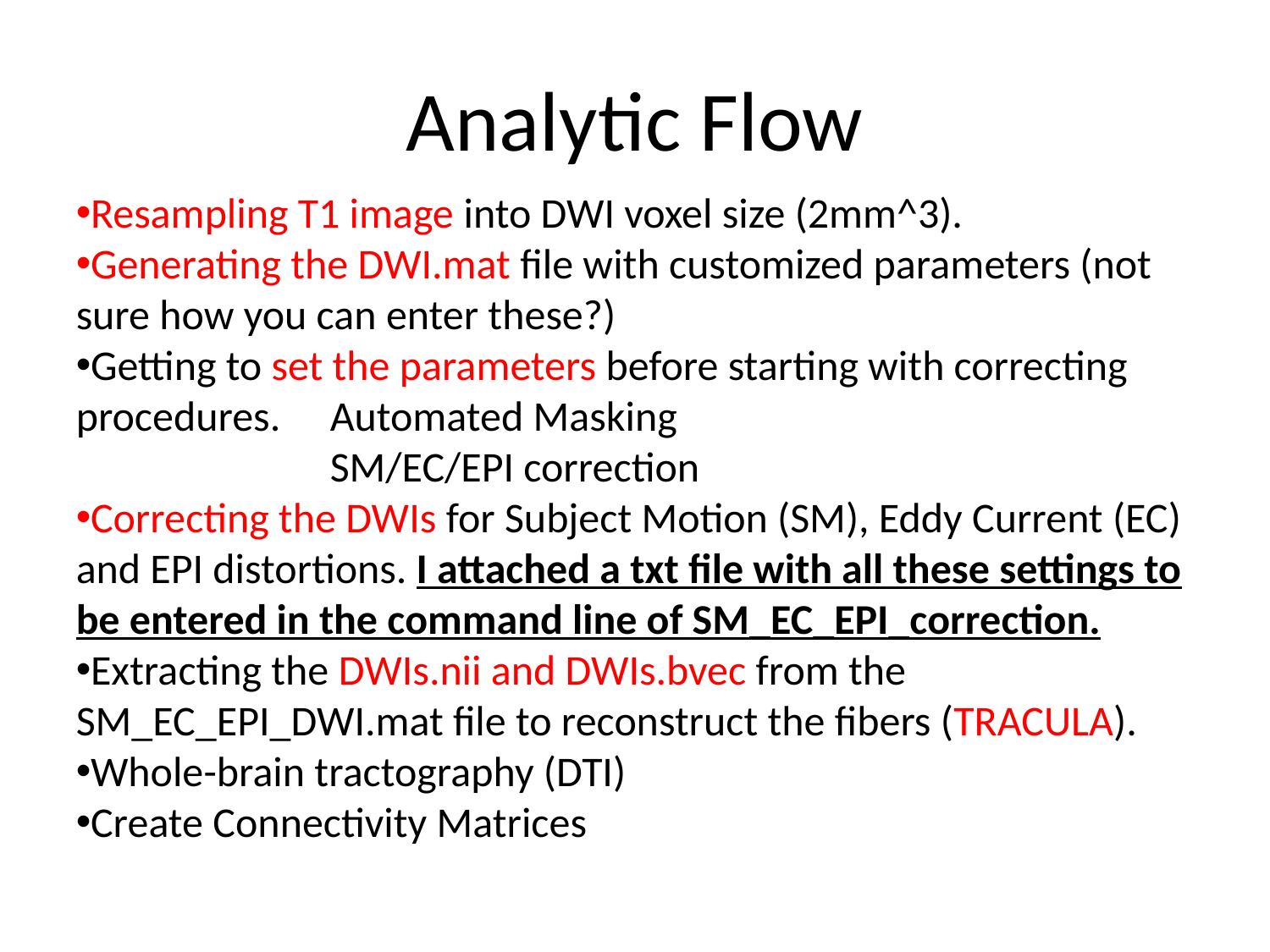

Analytic Flow
Resampling T1 image into DWI voxel size (2mm^3).
Generating the DWI.mat file with customized parameters (not sure how you can enter these?)
Getting to set the parameters before starting with correcting procedures. 	Automated Masking
		SM/EC/EPI correction
Correcting the DWIs for Subject Motion (SM), Eddy Current (EC) and EPI distortions. I attached a txt file with all these settings to be entered in the command line of SM_EC_EPI_correction.
Extracting the DWIs.nii and DWIs.bvec from the SM_EC_EPI_DWI.mat file to reconstruct the fibers (TRACULA).
Whole-brain tractography (DTI)
Create Connectivity Matrices